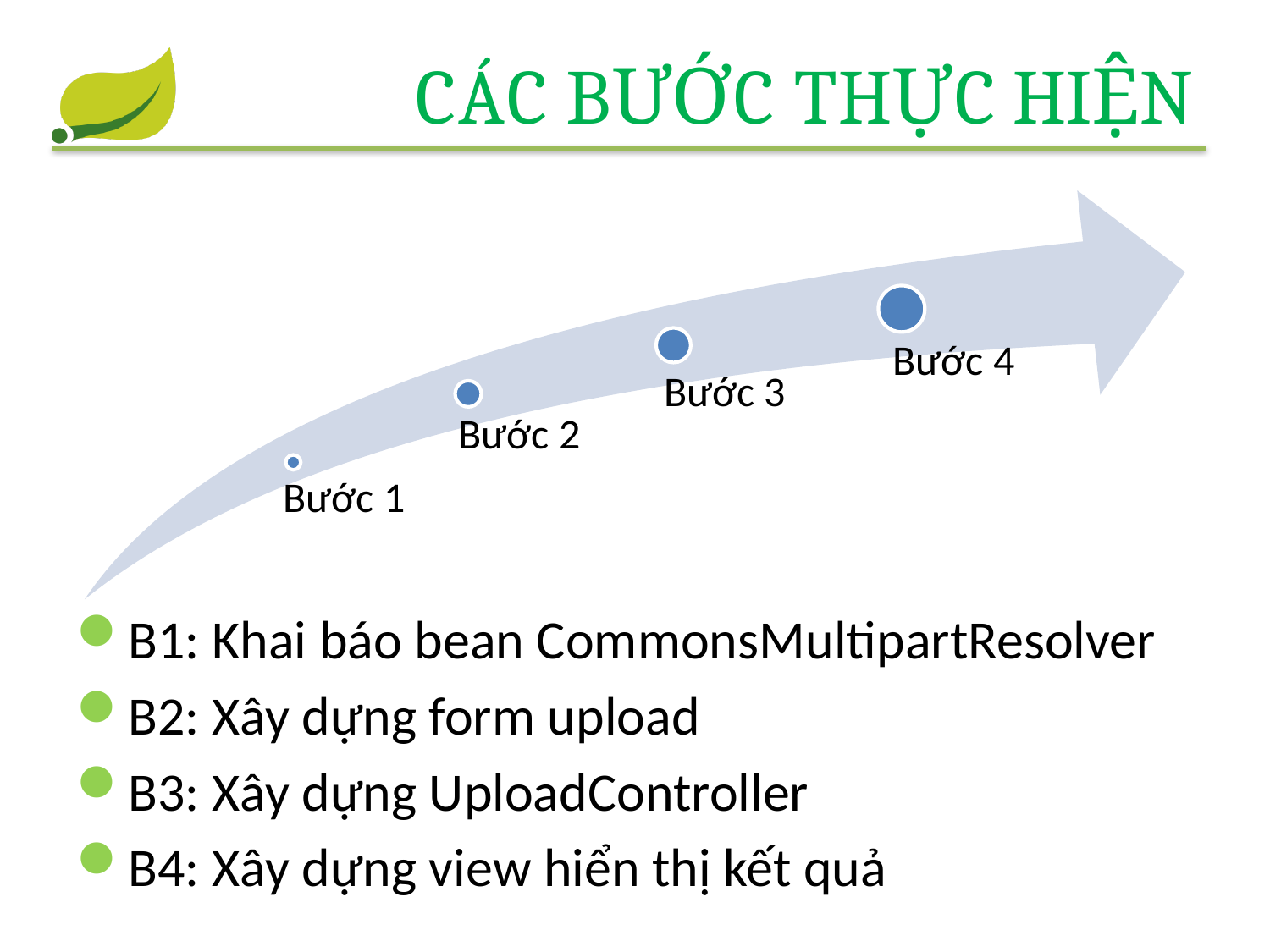

# Các bước thực hiện
Bước 1
Bước 2
Bước 3
Bước 4
B1: Khai báo bean CommonsMultipartResolver
B2: Xây dựng form upload
B3: Xây dựng UploadController
B4: Xây dựng view hiển thị kết quả